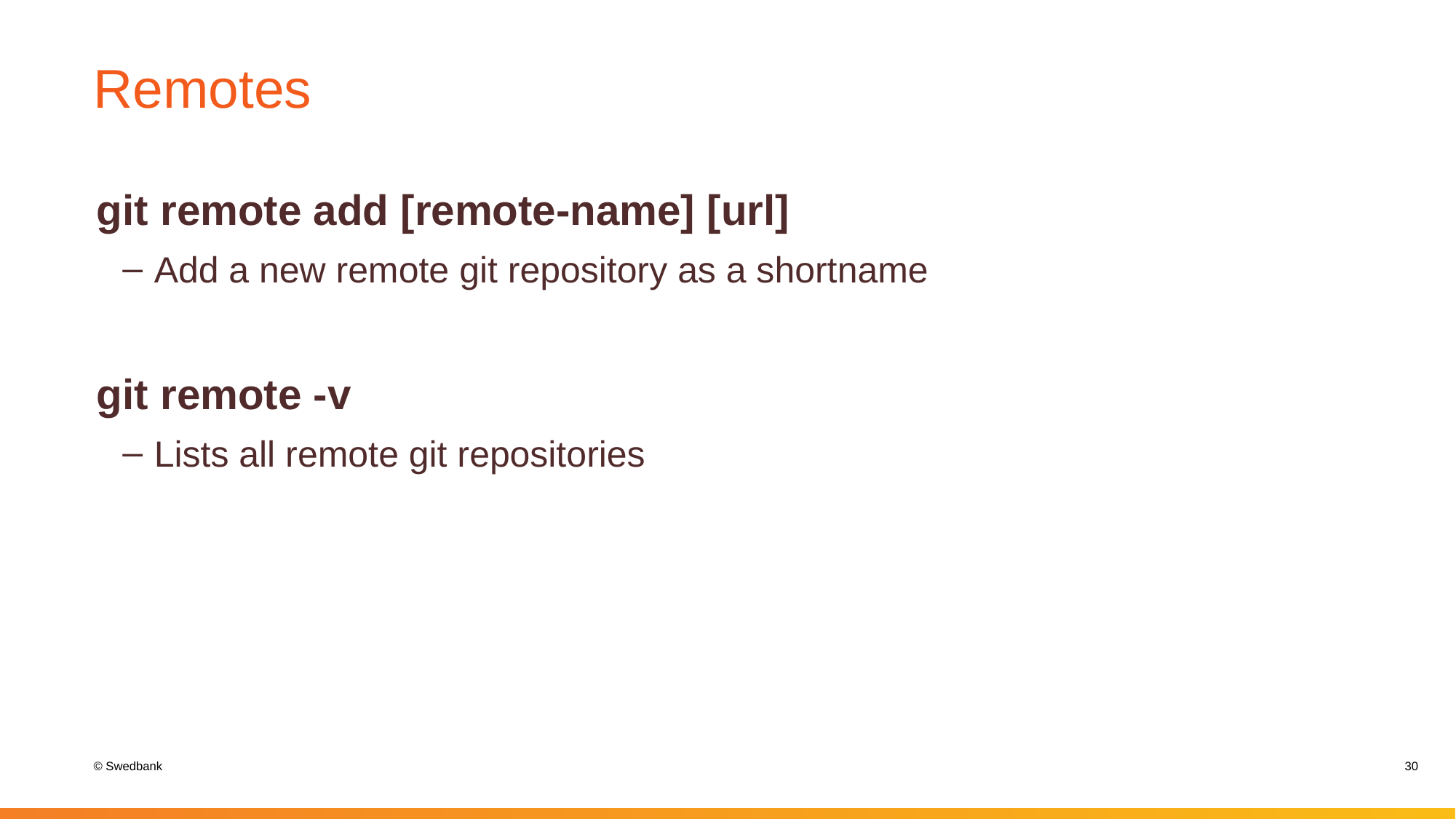

# Remotes
git remote add [remote-name] [url]
 Add a new remote git repository as a shortname

git remote -v
 Lists all remote git repositories

30